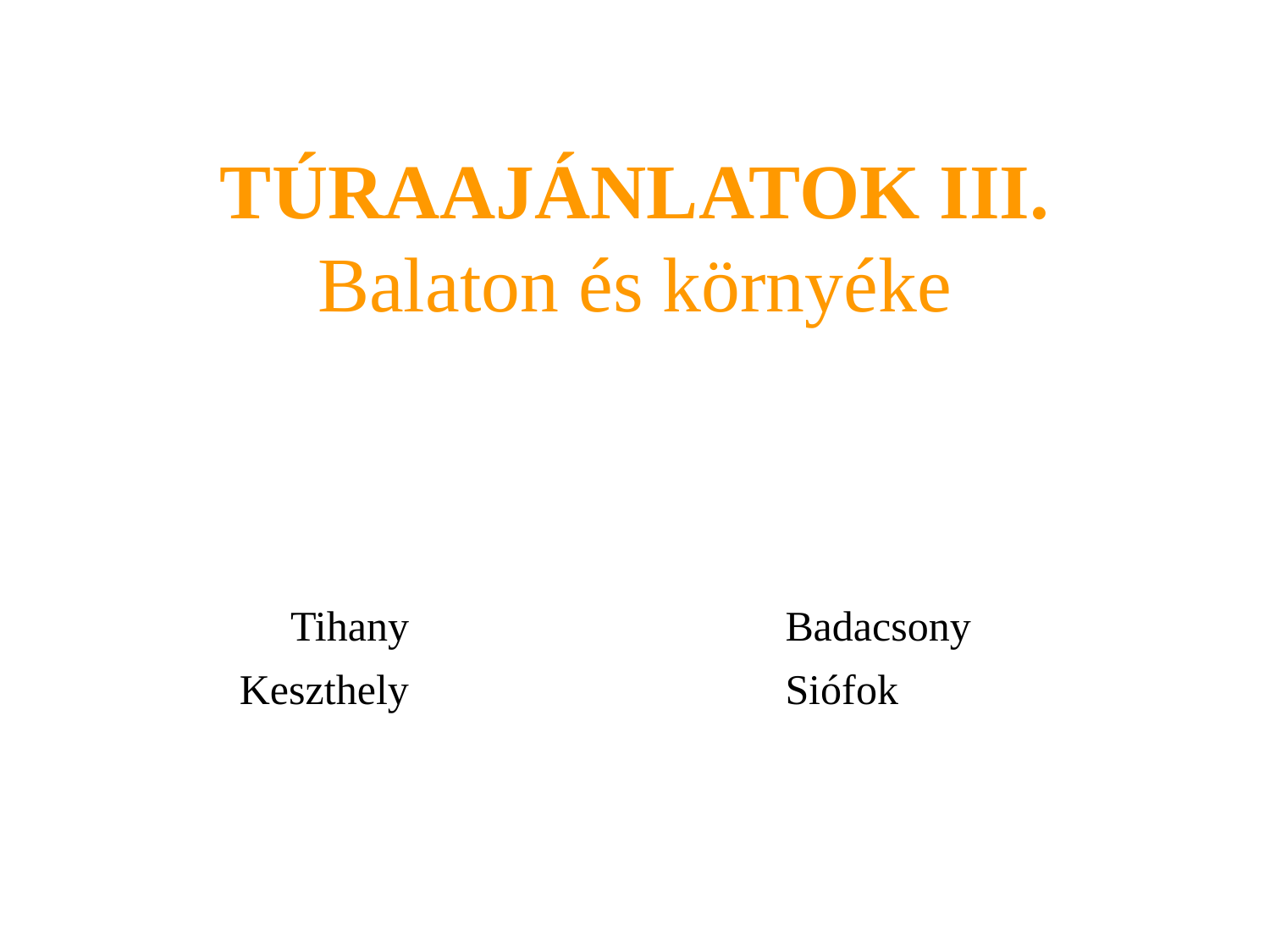

TÚRAAJÁNLATOK III.
Balaton és környéke
Tihany
Keszthely
Badacsony
Siófok